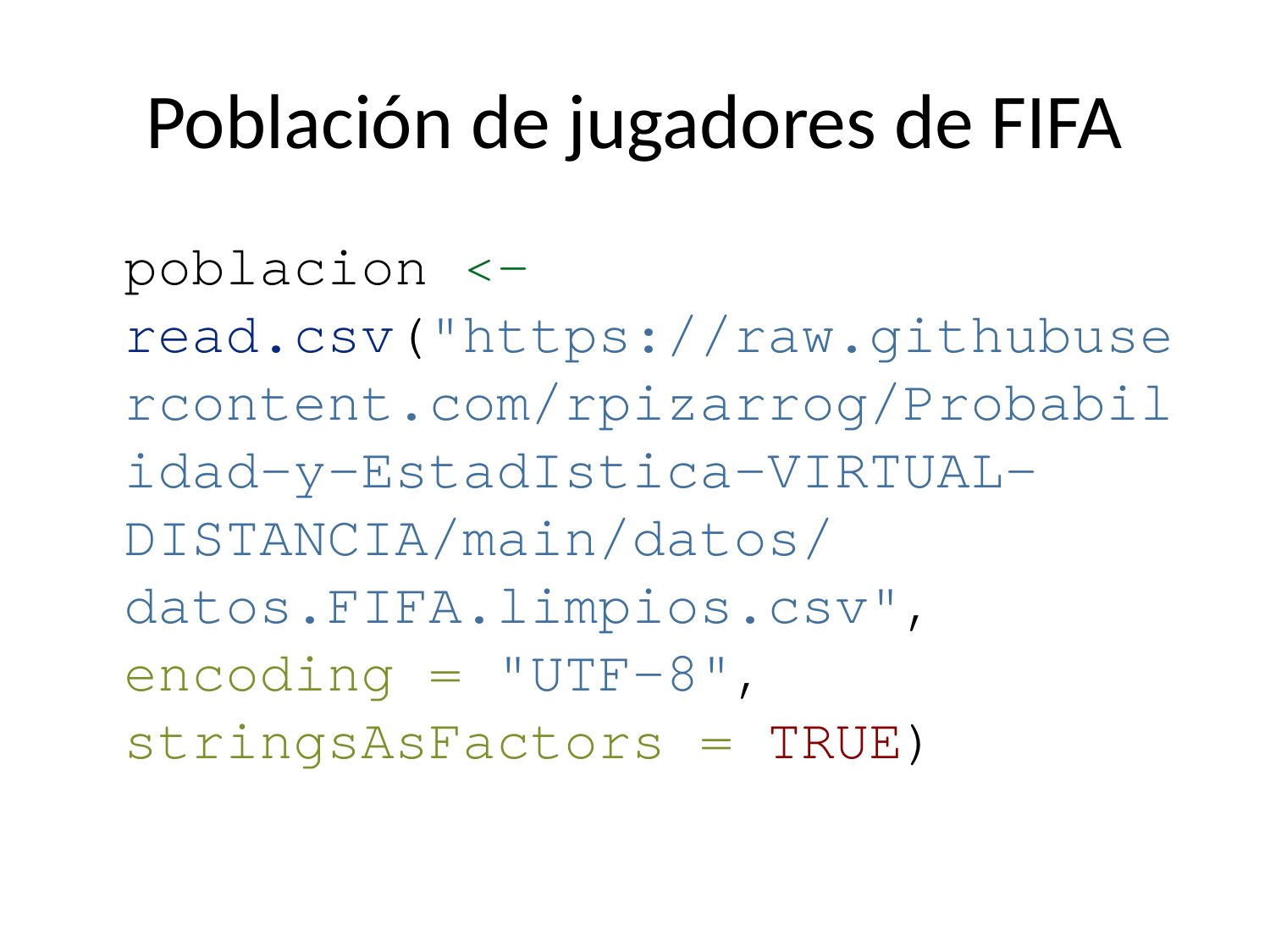

# Población de jugadores de FIFA
poblacion <- read.csv("https://raw.githubusercontent.com/rpizarrog/Probabilidad-y-EstadIstica-VIRTUAL-DISTANCIA/main/datos/datos.FIFA.limpios.csv", encoding = "UTF-8", stringsAsFactors = TRUE)